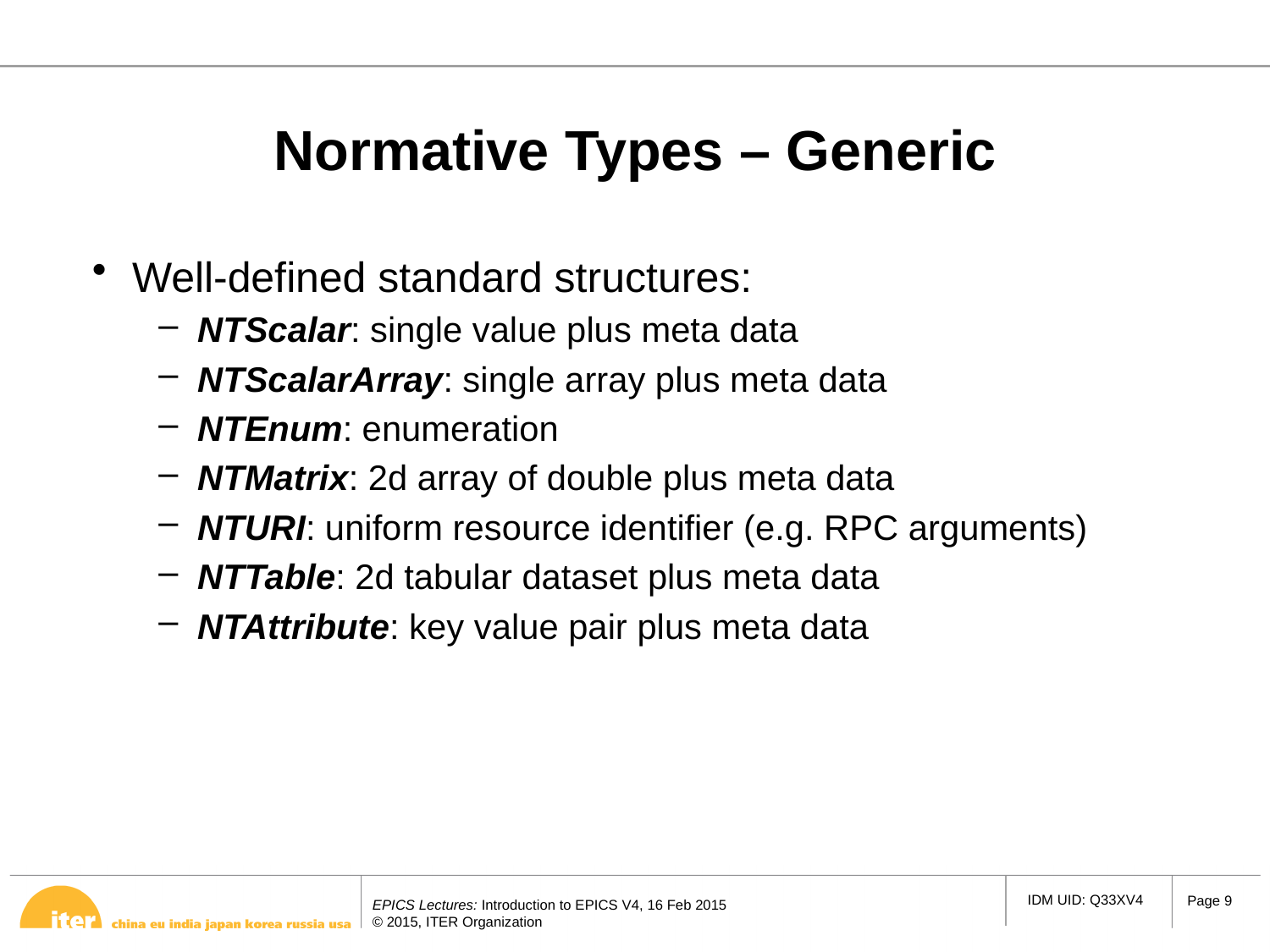

# Normative Types – Generic
Well-defined standard structures:
NTScalar: single value plus meta data
NTScalarArray: single array plus meta data
NTEnum: enumeration
NTMatrix: 2d array of double plus meta data
NTURI: uniform resource identifier (e.g. RPC arguments)
NTTable: 2d tabular dataset plus meta data
NTAttribute: key value pair plus meta data